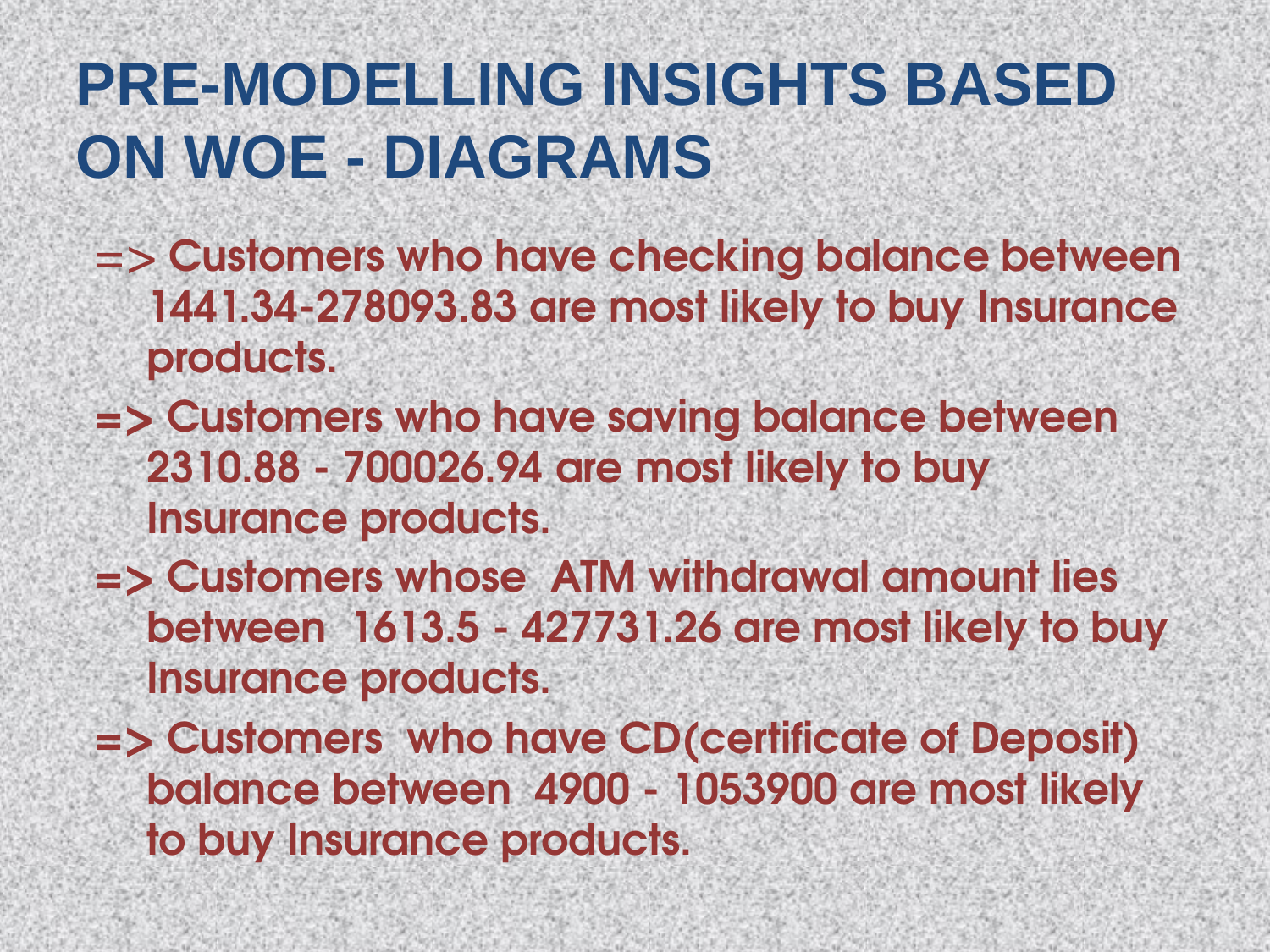

# PRE-MODELLING INSIGHTS BASED ON WOE - DIAGRAMS
=> Customers who have checking balance between  1441.34-278093.83 are most likely to buy Insurance products.
=> Customers who have saving balance between  2310.88 - 700026.94 are most likely to buy Insurance products.
=> Customers whose  ATM withdrawal amount lies between  1613.5 - 427731.26 are most likely to buy Insurance products.
=> Customers  who have CD(certificate of Deposit) balance between  4900 - 1053900 are most likely to buy Insurance products.